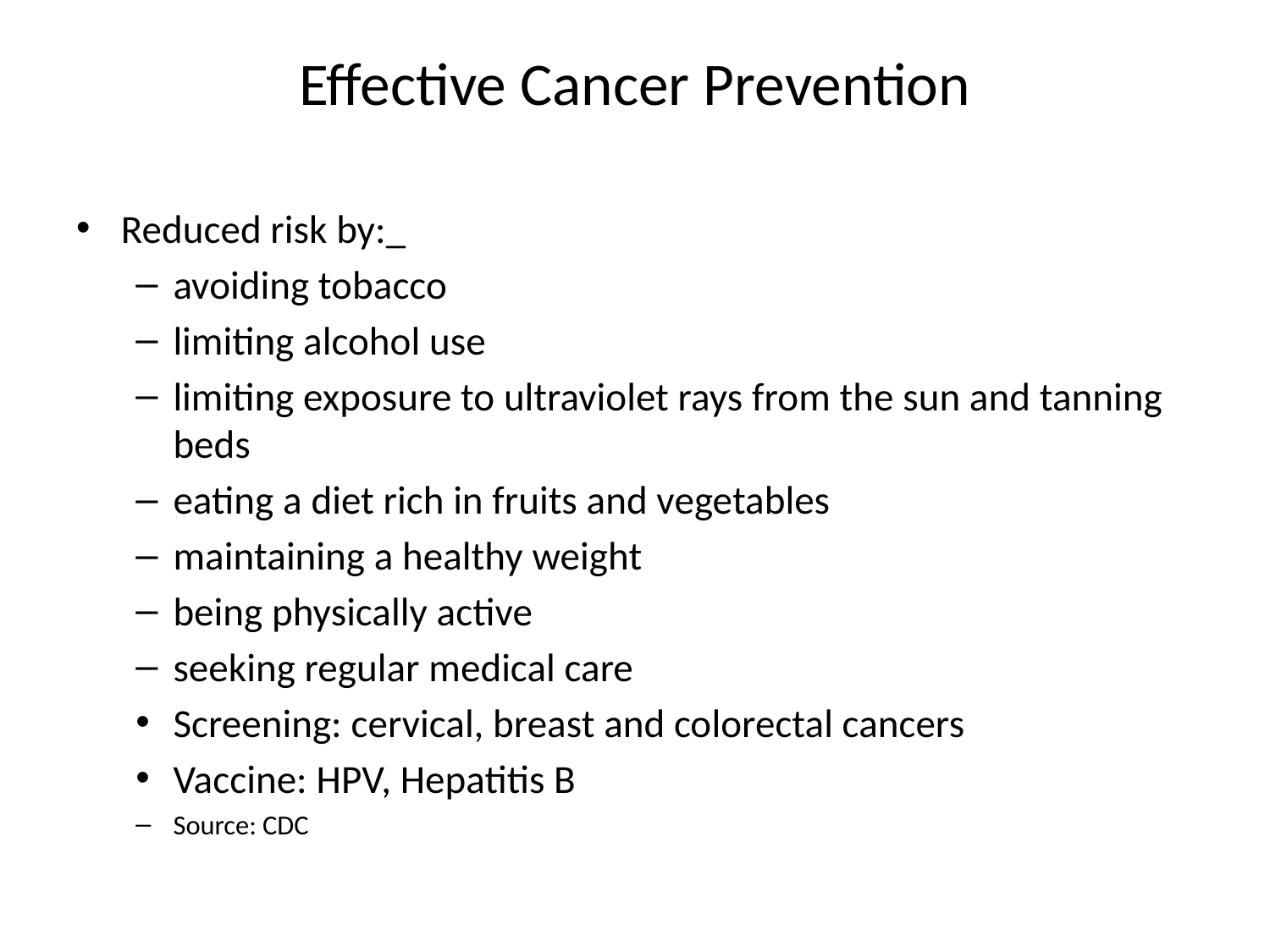

# Effective Cancer Prevention
Reduced risk by:_
avoiding tobacco
limiting alcohol use
limiting exposure to ultraviolet rays from the sun and tanning beds
eating a diet rich in fruits and vegetables
maintaining a healthy weight
being physically active
seeking regular medical care
Screening: cervical, breast and colorectal cancers
Vaccine: HPV, Hepatitis B
Source: CDC